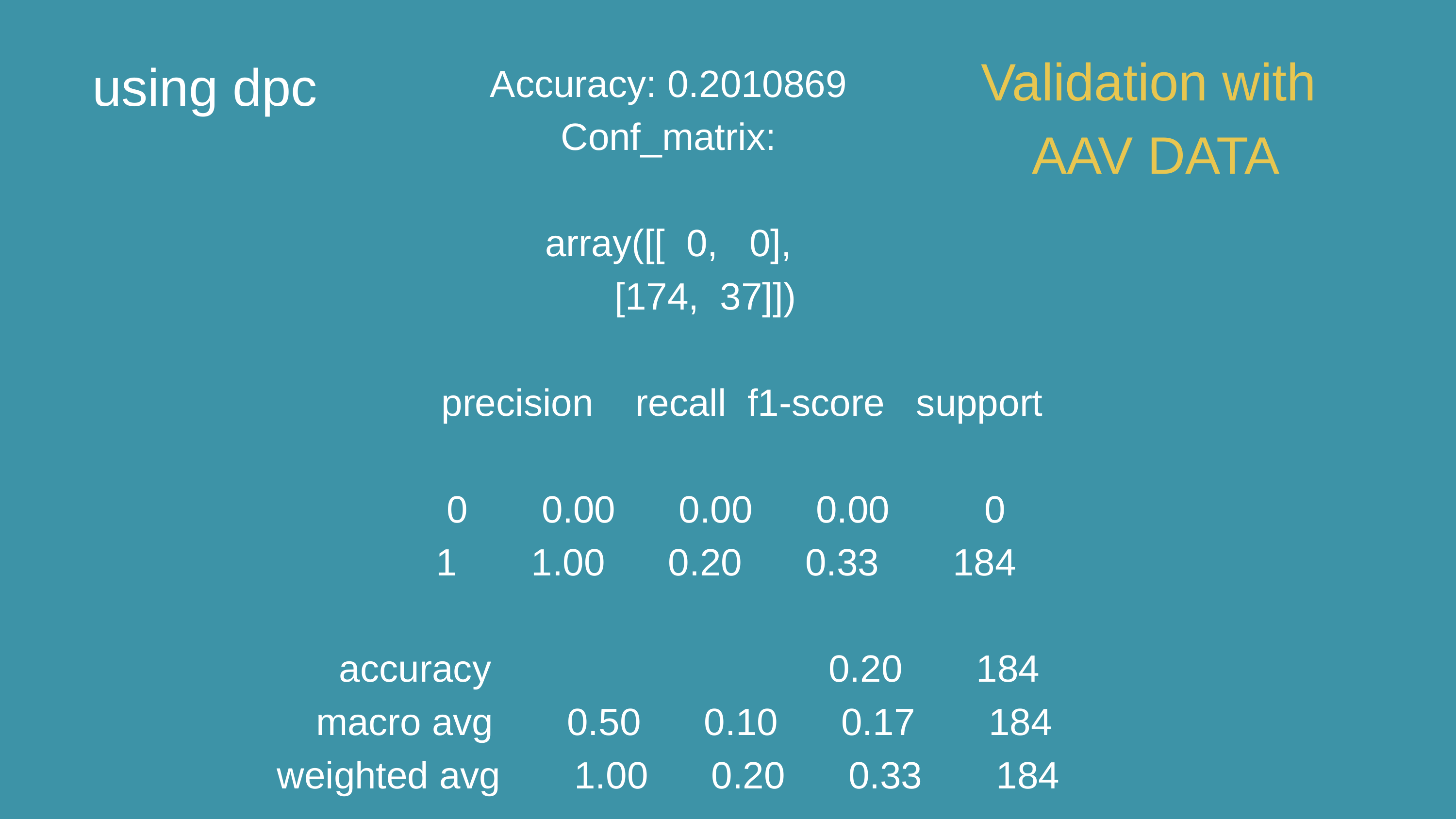

Validation with
AAV DATA
using dpc
Accuracy: 0.2010869
Conf_matrix:

array([[  0,   0],
       [174,  37]])

              precision    recall  f1-score   support

           0       0.00      0.00      0.00         0
           1       1.00      0.20      0.33       184

    accuracy                                0.20       184
   macro avg       0.50      0.10      0.17       184
weighted avg       1.00      0.20      0.33       184